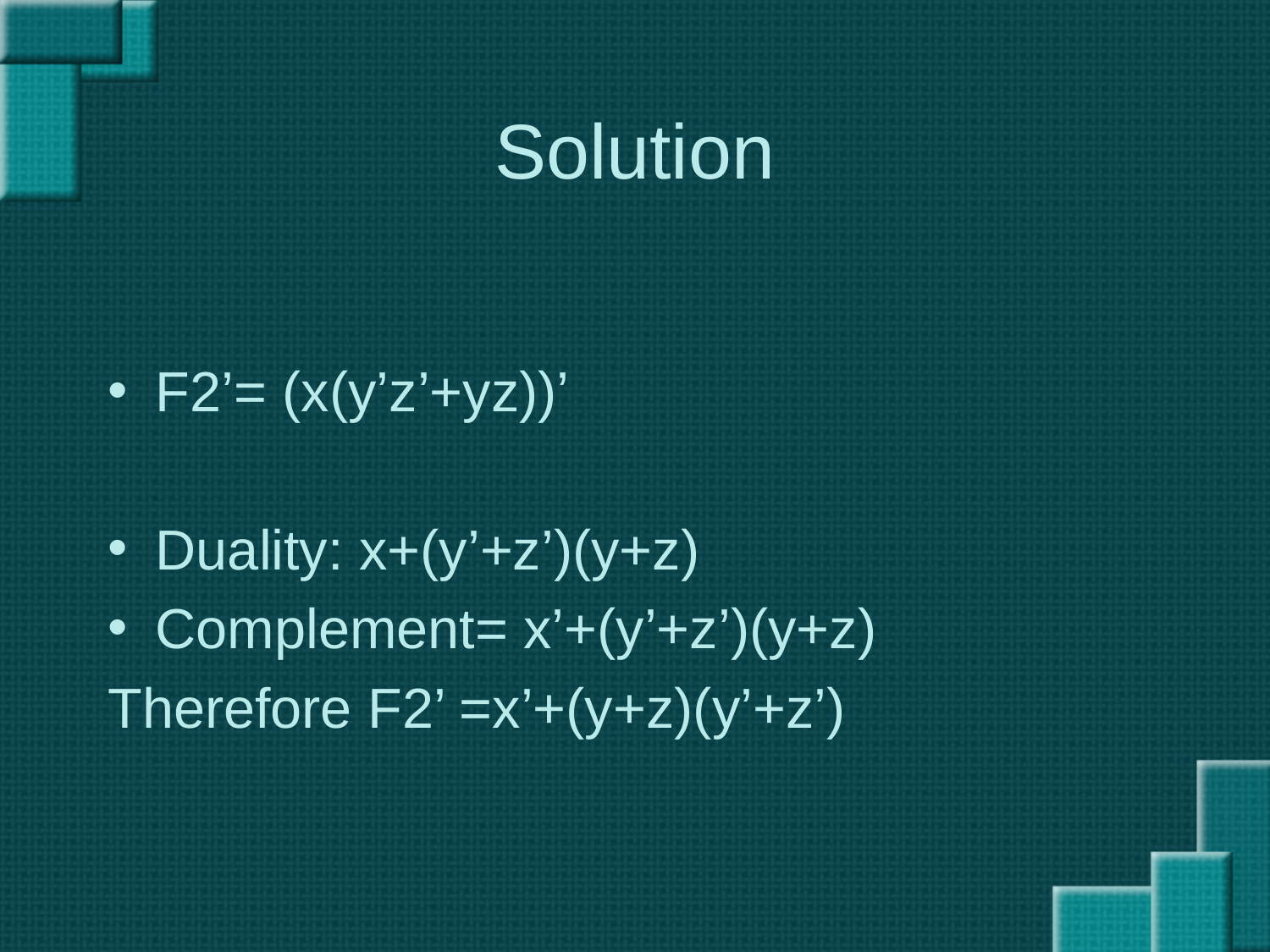

# Solution
F2’= (x(y’z’+yz))’

Duality: x+(y’+z’)(y+z)
Complement= x’+(y’+z’)(y+z)
Therefore F2’ =x’+(y+z)(y’+z’)